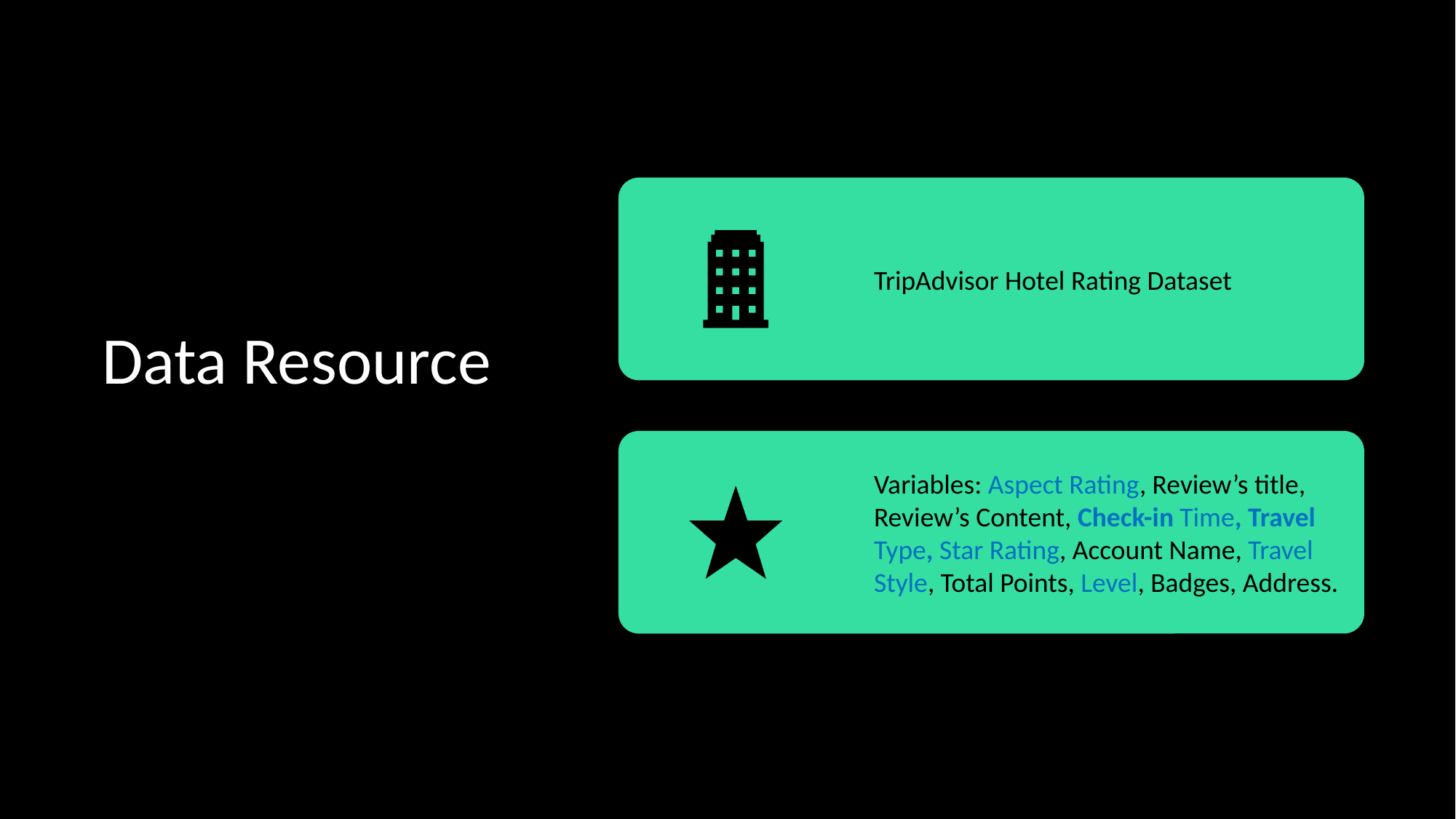

# Data Resource
TripAdvisor Hotel Rating Dataset
Variables: Aspect Rating, Review’s title, Review’s Content, Check-in Time, Travel Type, Star Rating, Account Name, Travel Style, Total Points, Level, Badges, Address.